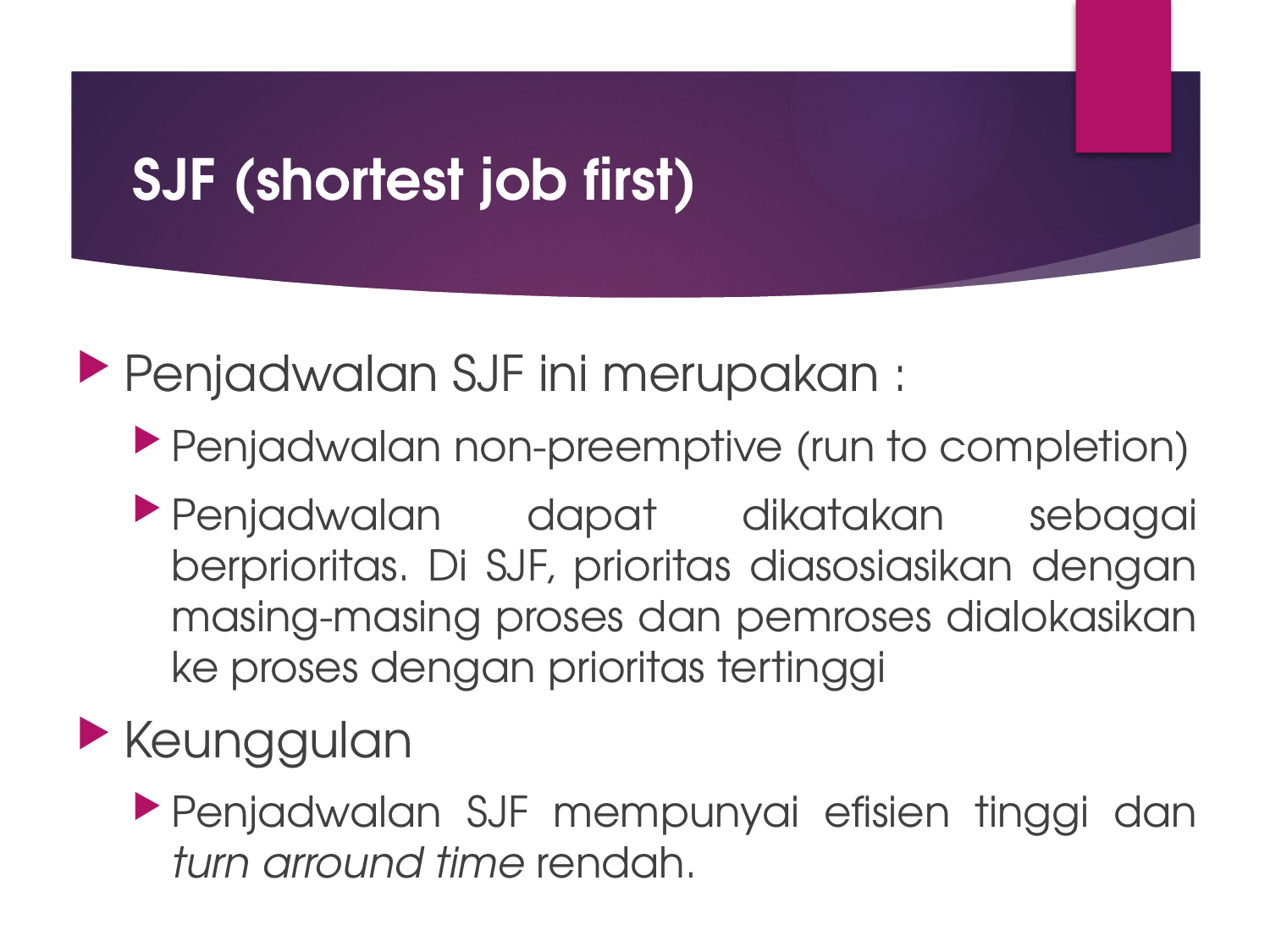

# SJF (shortest job first)
Penjadwalan SJF ini merupakan :
Penjadwalan non-preemptive (run to completion)
Penjadwalan dapat dikatakan sebagai berprioritas. Di SJF, prioritas diasosiasikan dengan masing-masing proses dan pemroses dialokasikan ke proses dengan prioritas tertinggi
Keunggulan
Penjadwalan SJF mempunyai efisien tinggi dan turn arround time rendah.